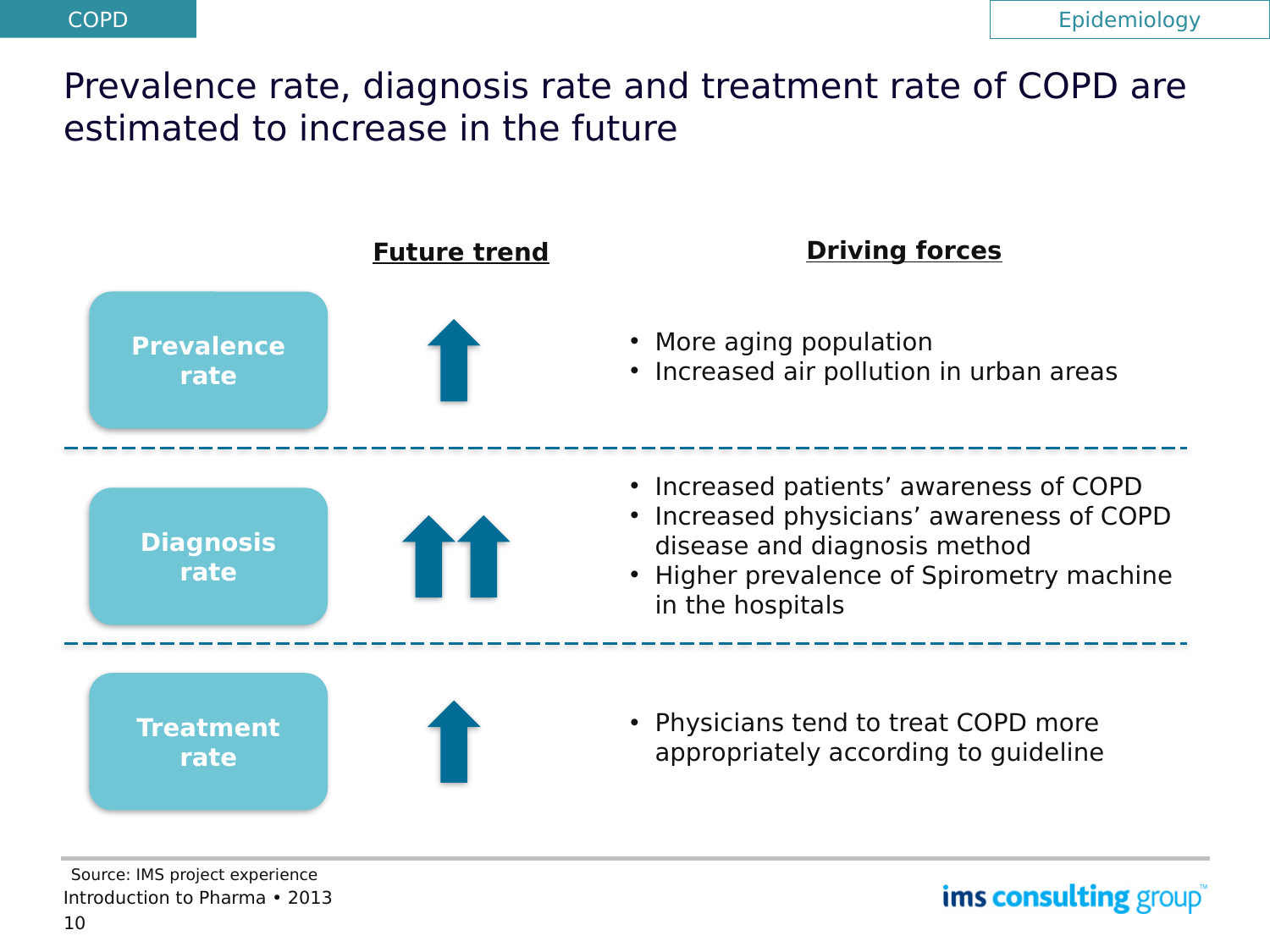

COPD
Epidemiology
# Prevalence rate, diagnosis rate and treatment rate of COPD are estimated to increase in the future
Driving forces
Future trend
Prevalence rate

More aging population
Increased air pollution in urban areas
Increased patients’ awareness of COPD
Increased physicians’ awareness of COPD disease and diagnosis method
Higher prevalence of Spirometry machine in the hospitals
Diagnosis rate

Treatment rate

Physicians tend to treat COPD more appropriately according to guideline
Source: IMS project experience
Introduction to Pharma • 2013